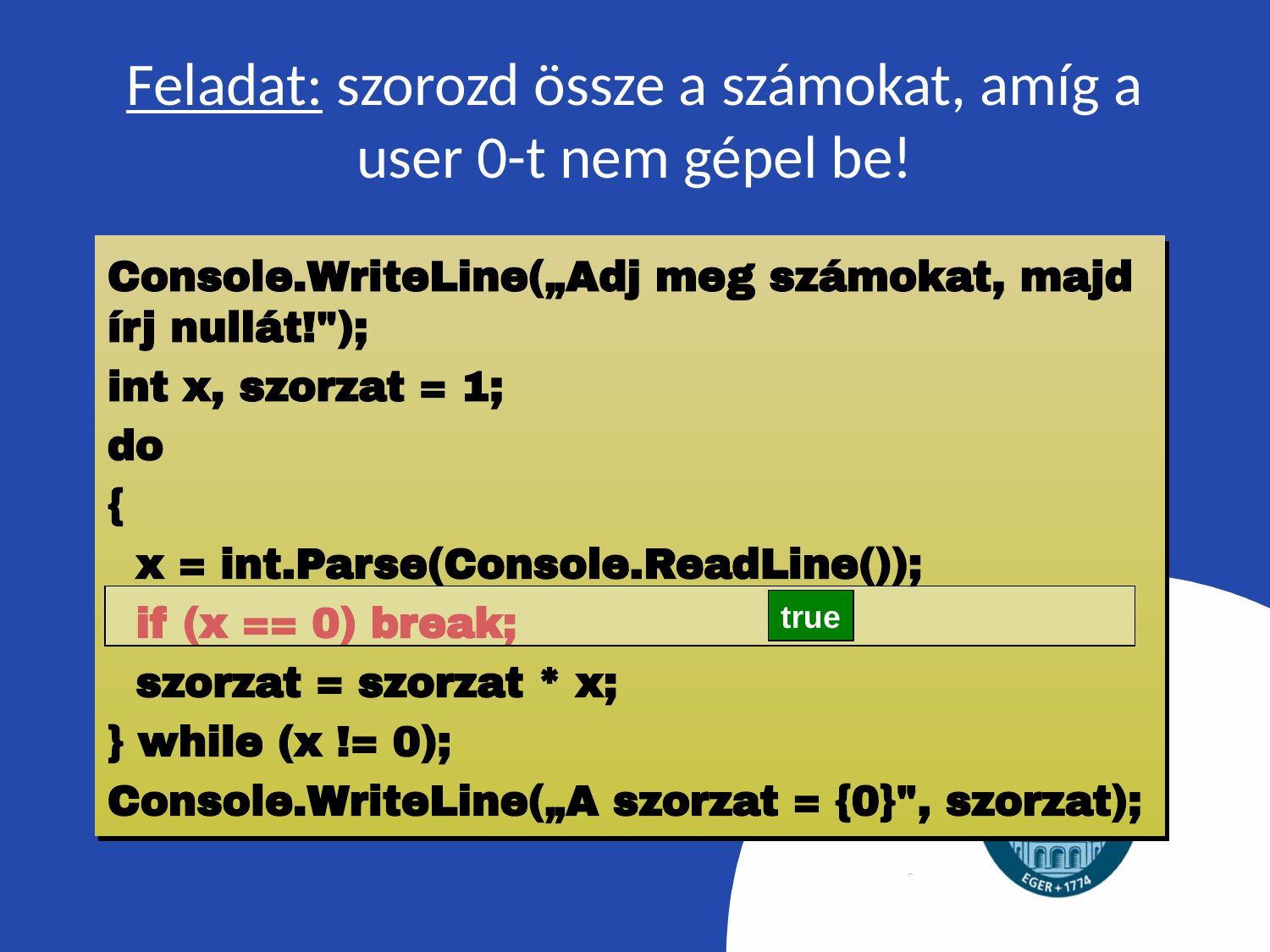

# Feladat: szorozd össze a számokat, amíg a user 0-t nem gépel be!
Console.WriteLine(„Adj meg számokat, majd írj nullát!");
int x, szorzat = 1;
do
{
  x = int.Parse(Console.ReadLine());
  if (x == 0) break;
  szorzat = szorzat * x;
} while (x != 0);
Console.WriteLine(„A szorzat = {0}", szorzat);

true